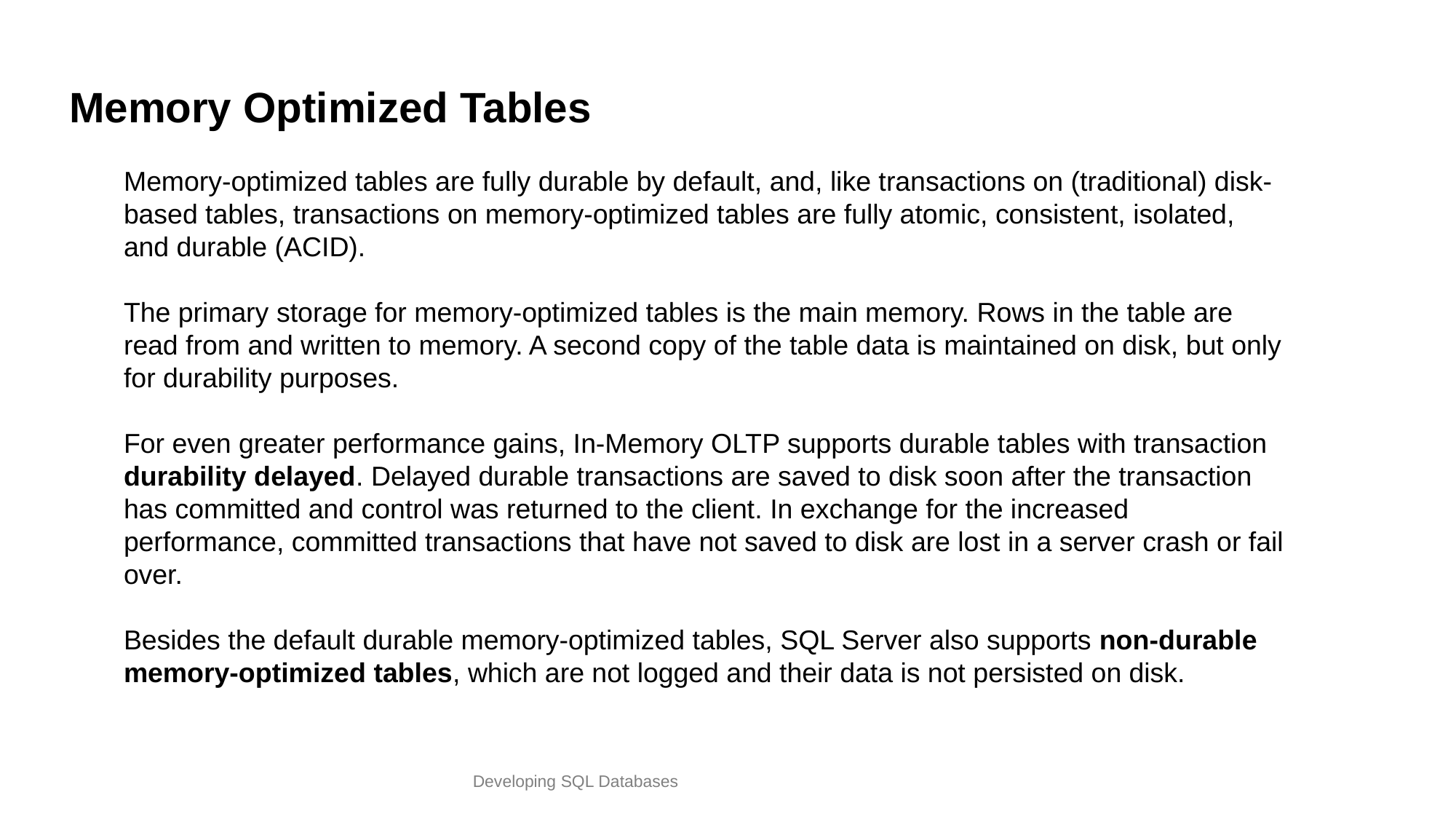

Memory Optimized Tables

Memory-optimized tables are fully durable by default, and, like transactions on (traditional) disk-based tables, transactions on memory-optimized tables are fully atomic, consistent, isolated, and durable (ACID).

The primary storage for memory-optimized tables is the main memory. Rows in the table are read from and written to memory. A second copy of the table data is maintained on disk, but only for durability purposes.

For even greater performance gains, In-Memory OLTP supports durable tables with transaction durability delayed. Delayed durable transactions are saved to disk soon after the transaction has committed and control was returned to the client. In exchange for the increased performance, committed transactions that have not saved to disk are lost in a server crash or fail over.

Besides the default durable memory-optimized tables, SQL Server also supports non-durable memory-optimized tables, which are not logged and their data is not persisted on disk.

Developing SQL Databases